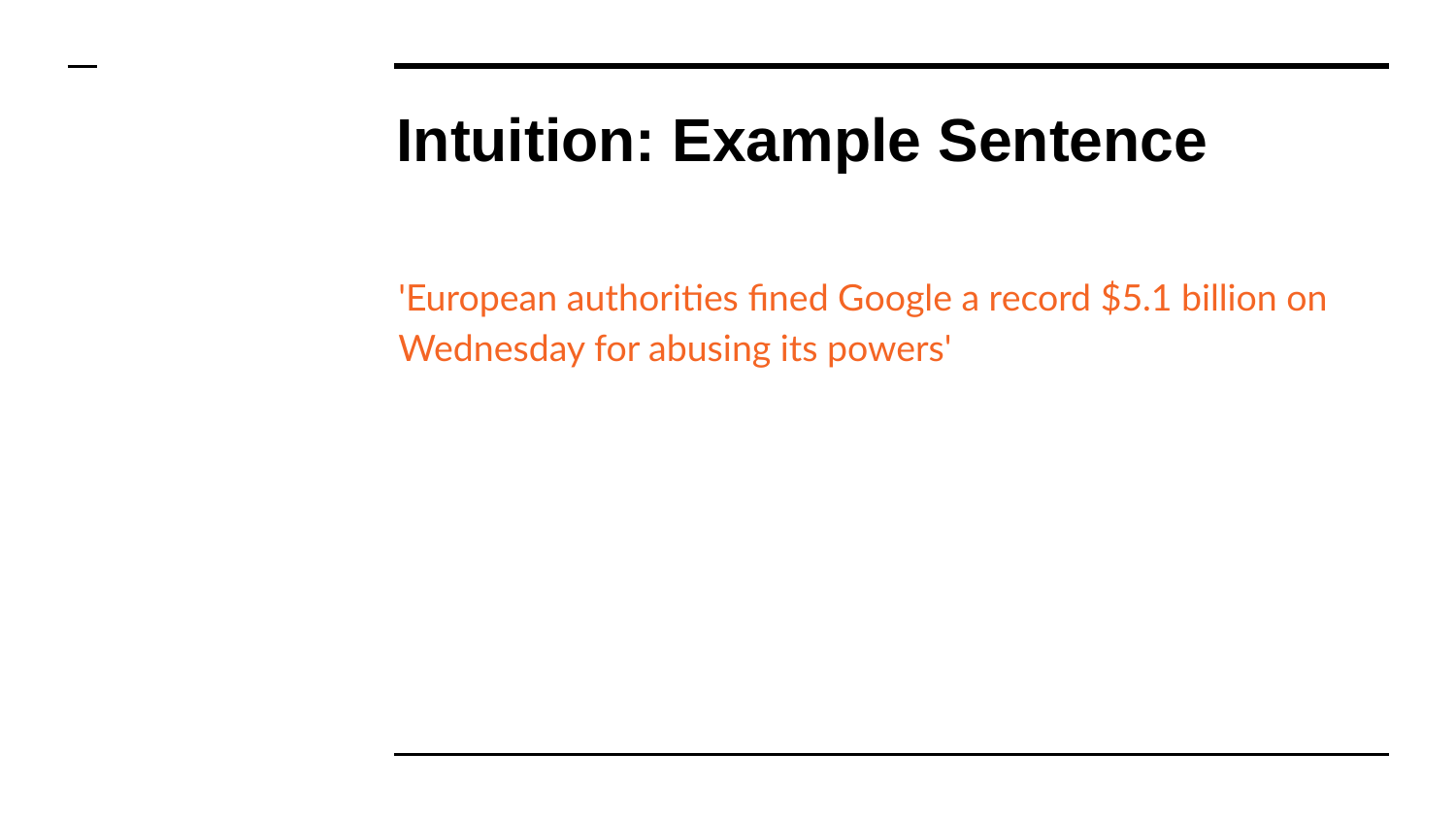

# Intuition: Example Sentence
'European authorities fined Google a record $5.1 billion on Wednesday for abusing its powers'